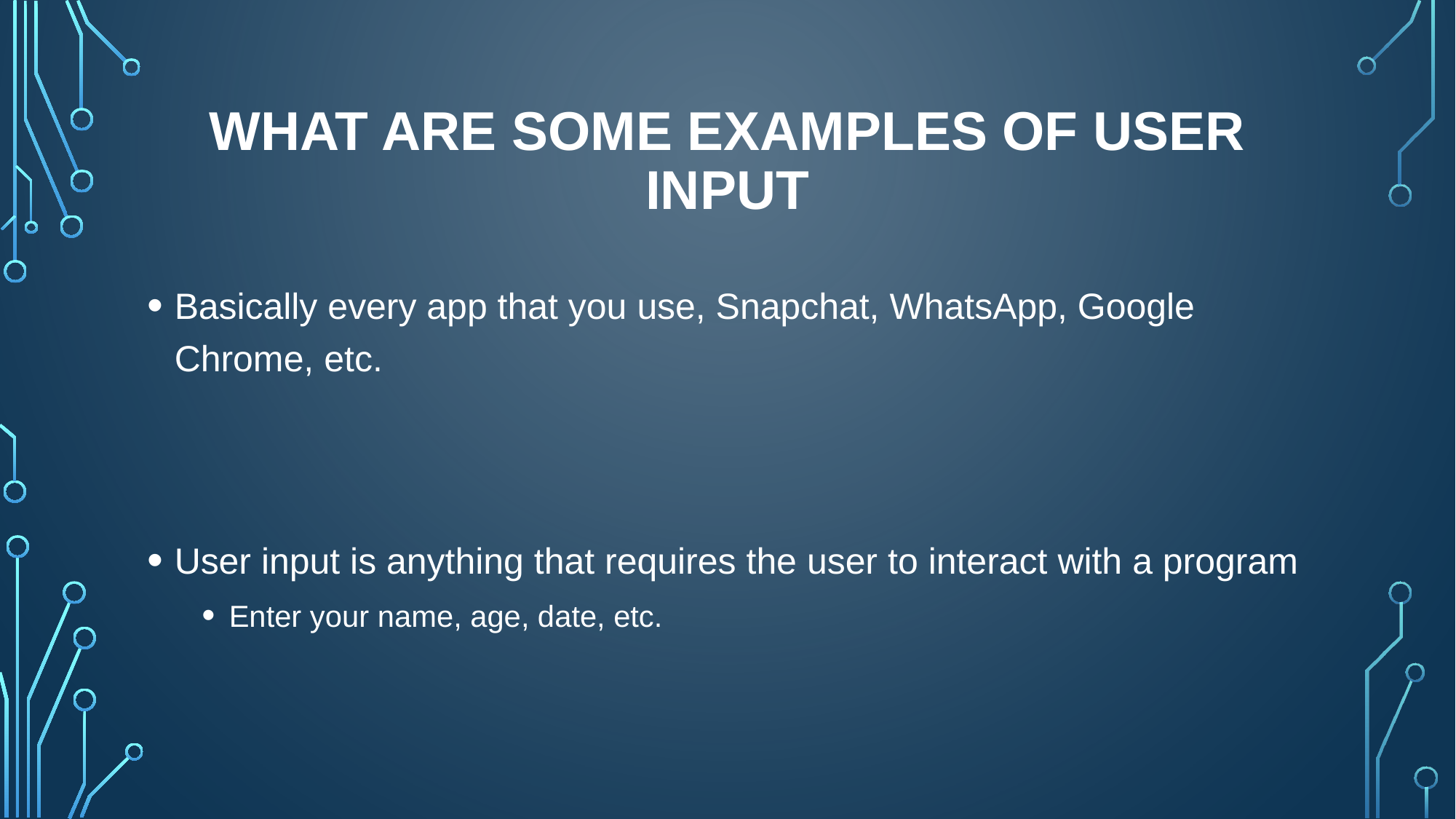

# What are some examples of user input
Basically every app that you use, Snapchat, WhatsApp, Google Chrome, etc.

User input is anything that requires the user to interact with a program
Enter your name, age, date, etc.